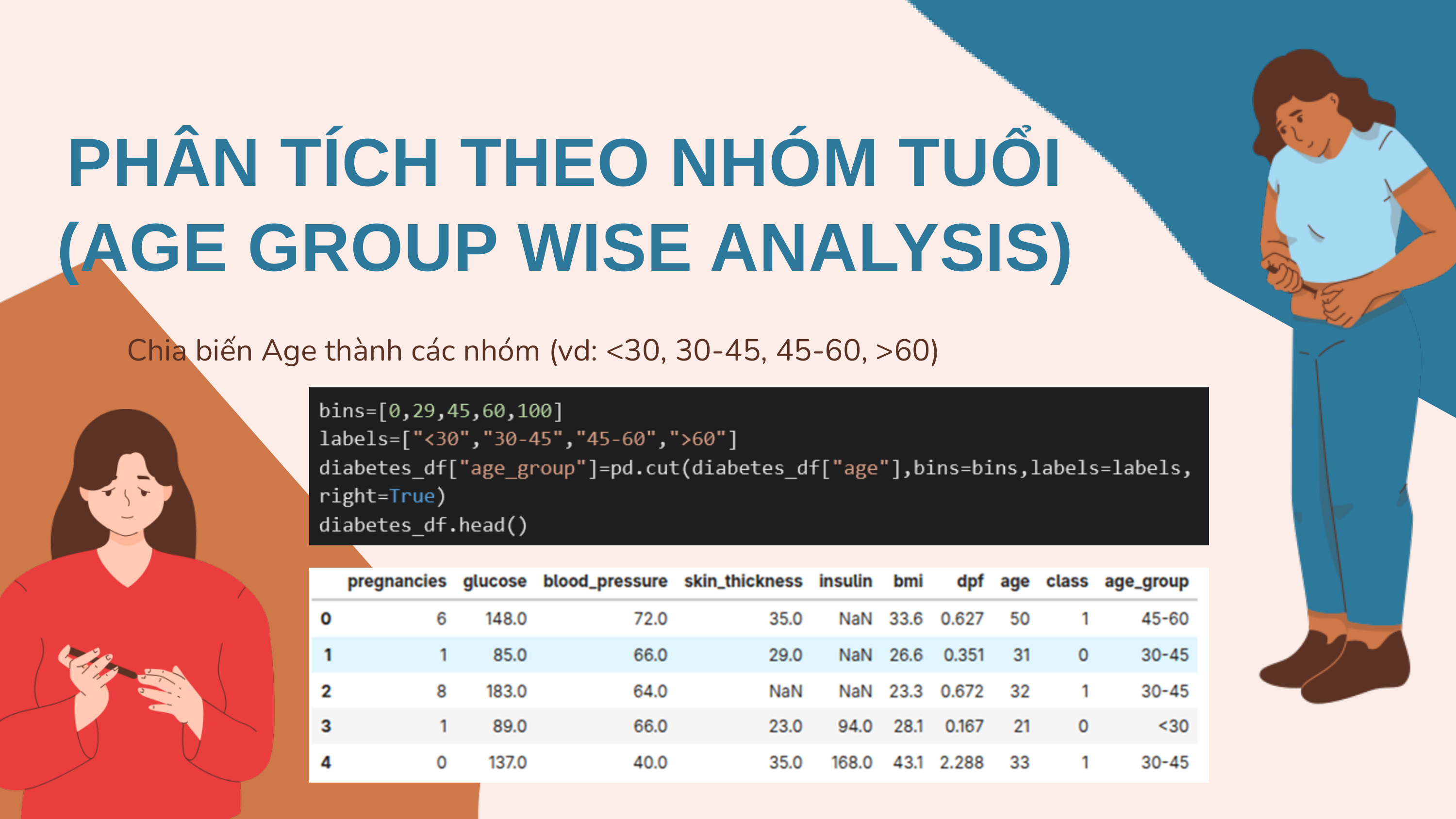

PHÂN TÍCH THEO NHÓM TUỔI (AGE GROUP WISE ANALYSIS)
Chia biến Age thành các nhóm (vd: <30, 30-45, 45-60, >60)